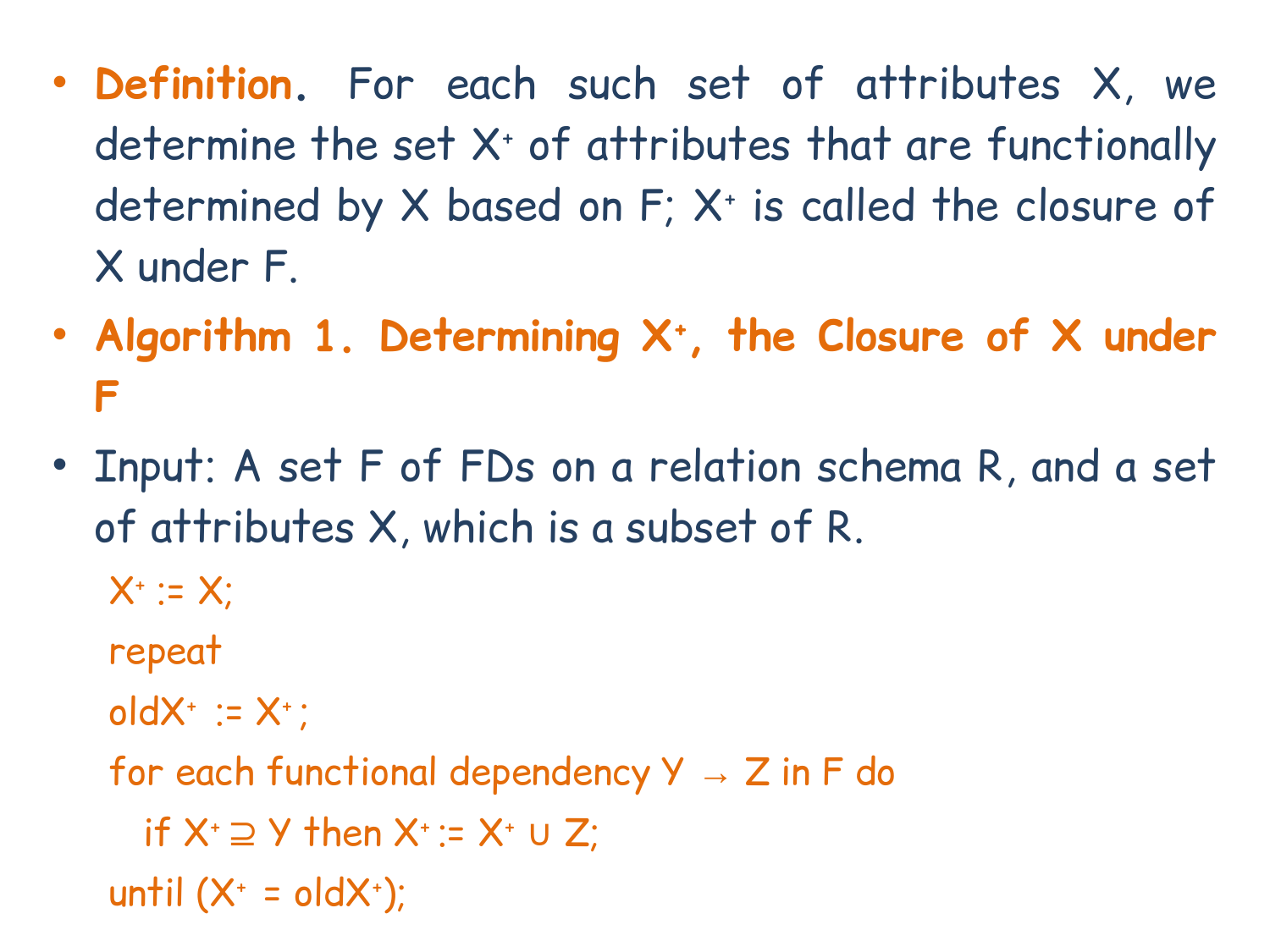

Definition. For each such set of attributes X, we determine the set X+ of attributes that are functionally determined by X based on F; X+ is called the closure of X under F.
Algorithm 1. Determining X+, the Closure of X under F
Input: A set F of FDs on a relation schema R, and a set of attributes X, which is a subset of R.
X+ := X;
repeat
oldX+  := X+ ;
for each functional dependency Y → Z in F do
	if X+ ⊇ Y then X+ := X+ ∪ Z;
until (X+  = oldX+);